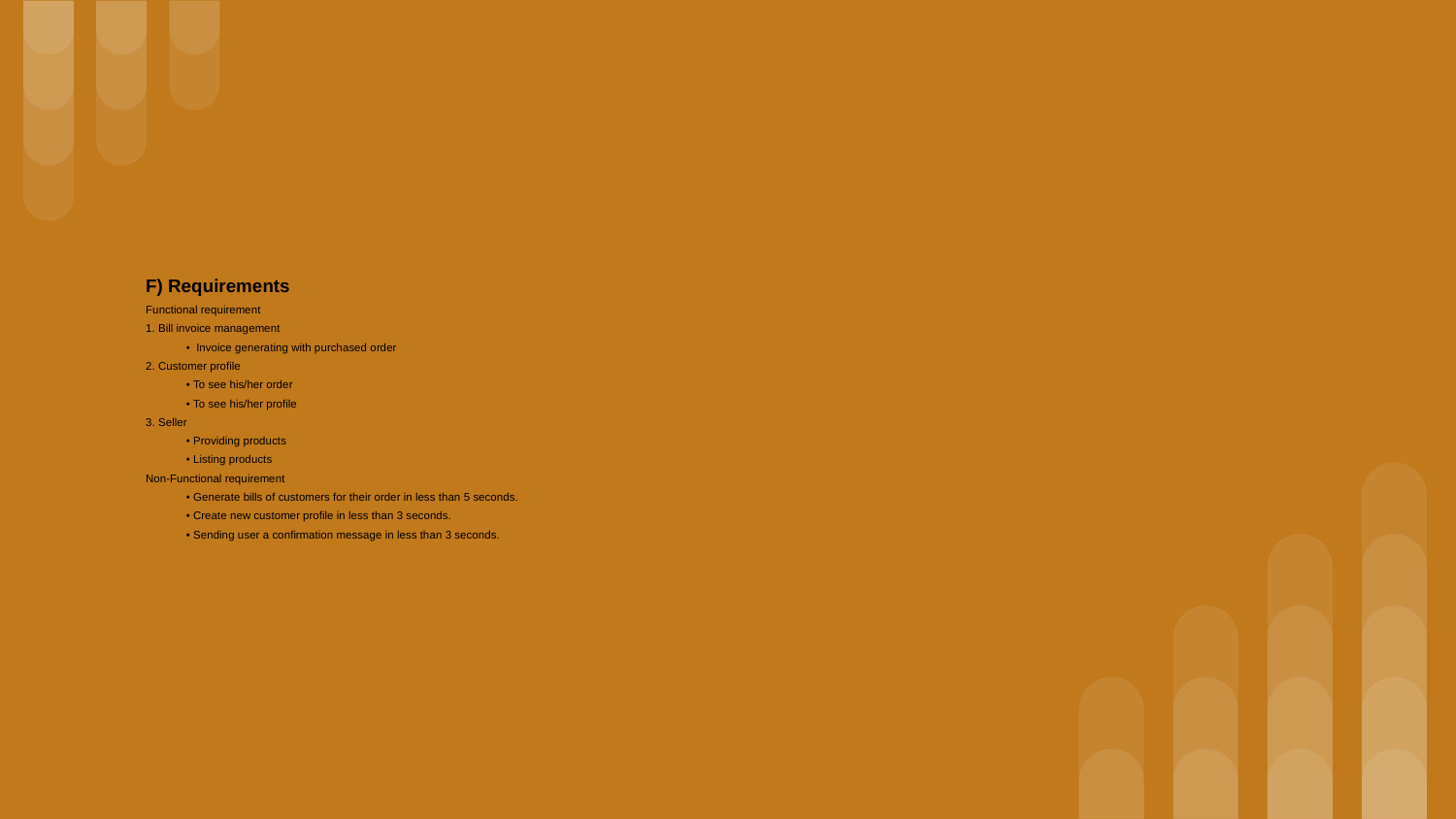

# F) Requirements
Functional requirement
1. Bill invoice management
•  Invoice generating with purchased order
2. Customer profile
• To see his/her order
• To see his/her profile
3. Seller
• Providing products
• Listing products
Non-Functional requirement
• Generate bills of customers for their order in less than 5 seconds.
• Create new customer profile in less than 3 seconds.
• Sending user a confirmation message in less than 3 seconds.